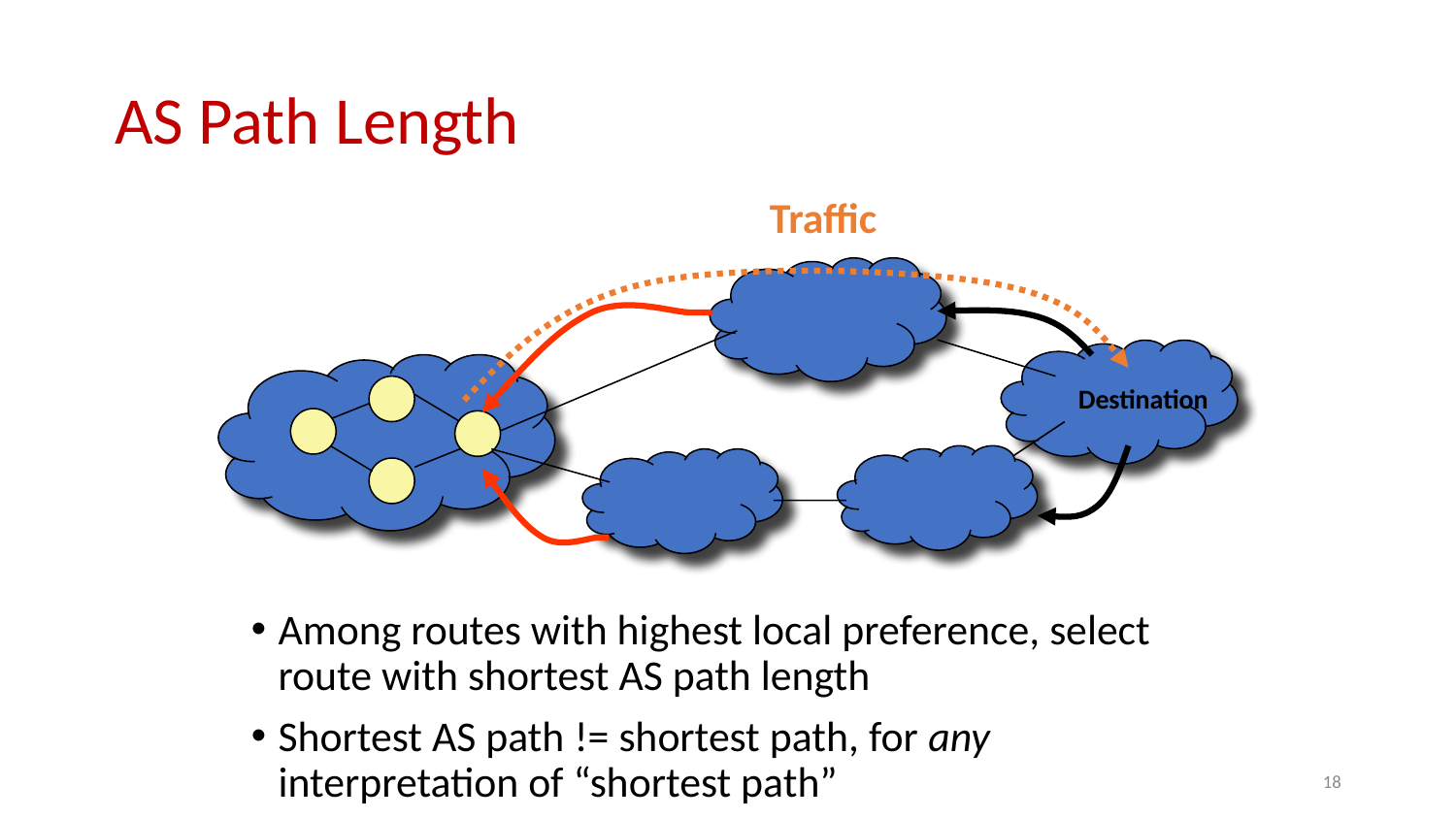

# AS Path Length
Traffic

Destination

Among routes with highest local preference, select route with shortest AS path length
Shortest AS path != shortest path, for any interpretation of “shortest path”
18